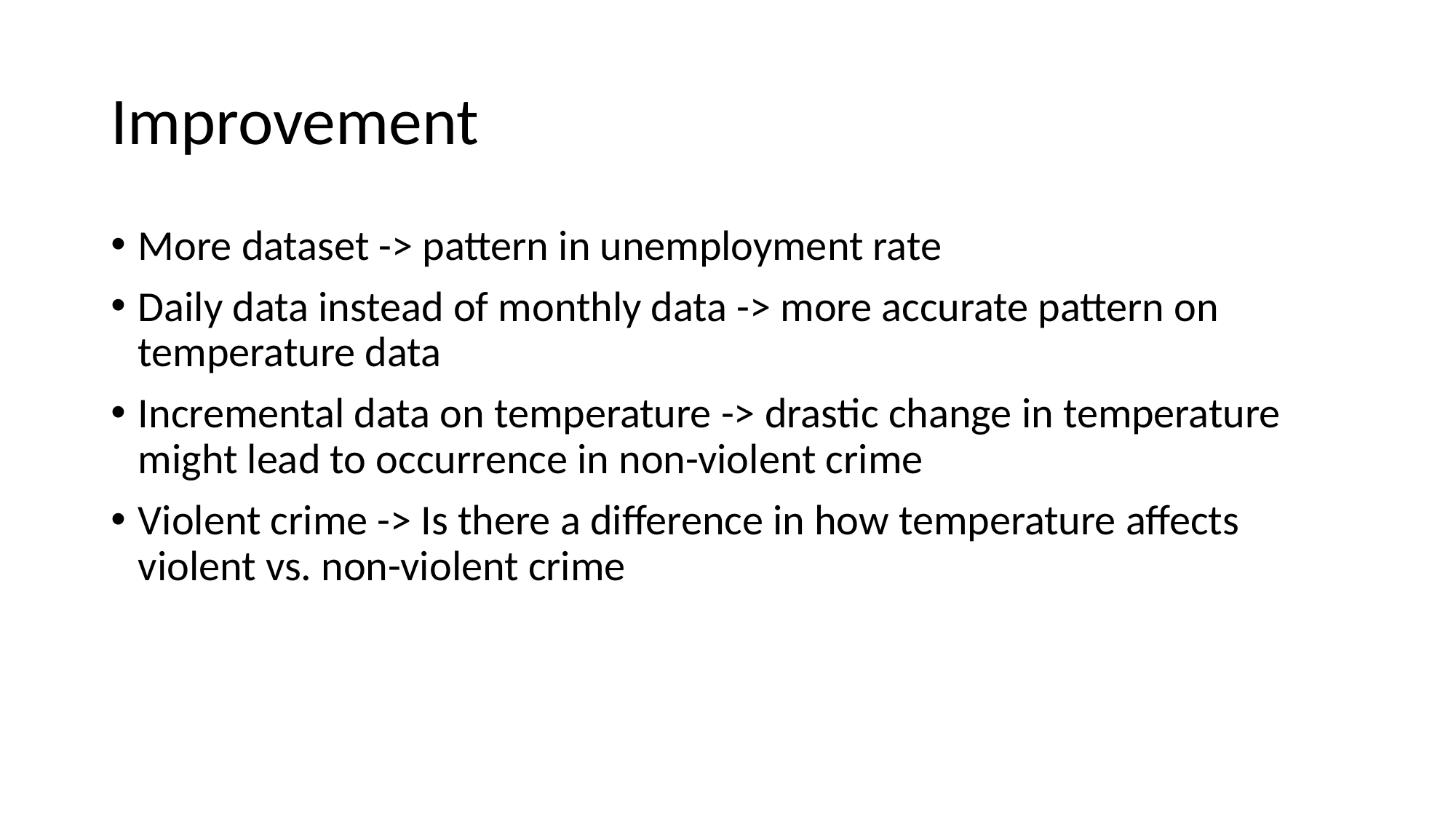

# Improvement
More dataset -> pattern in unemployment rate
Daily data instead of monthly data -> more accurate pattern on temperature data
Incremental data on temperature -> drastic change in temperature might lead to occurrence in non-violent crime
Violent crime -> Is there a difference in how temperature affects violent vs. non-violent crime